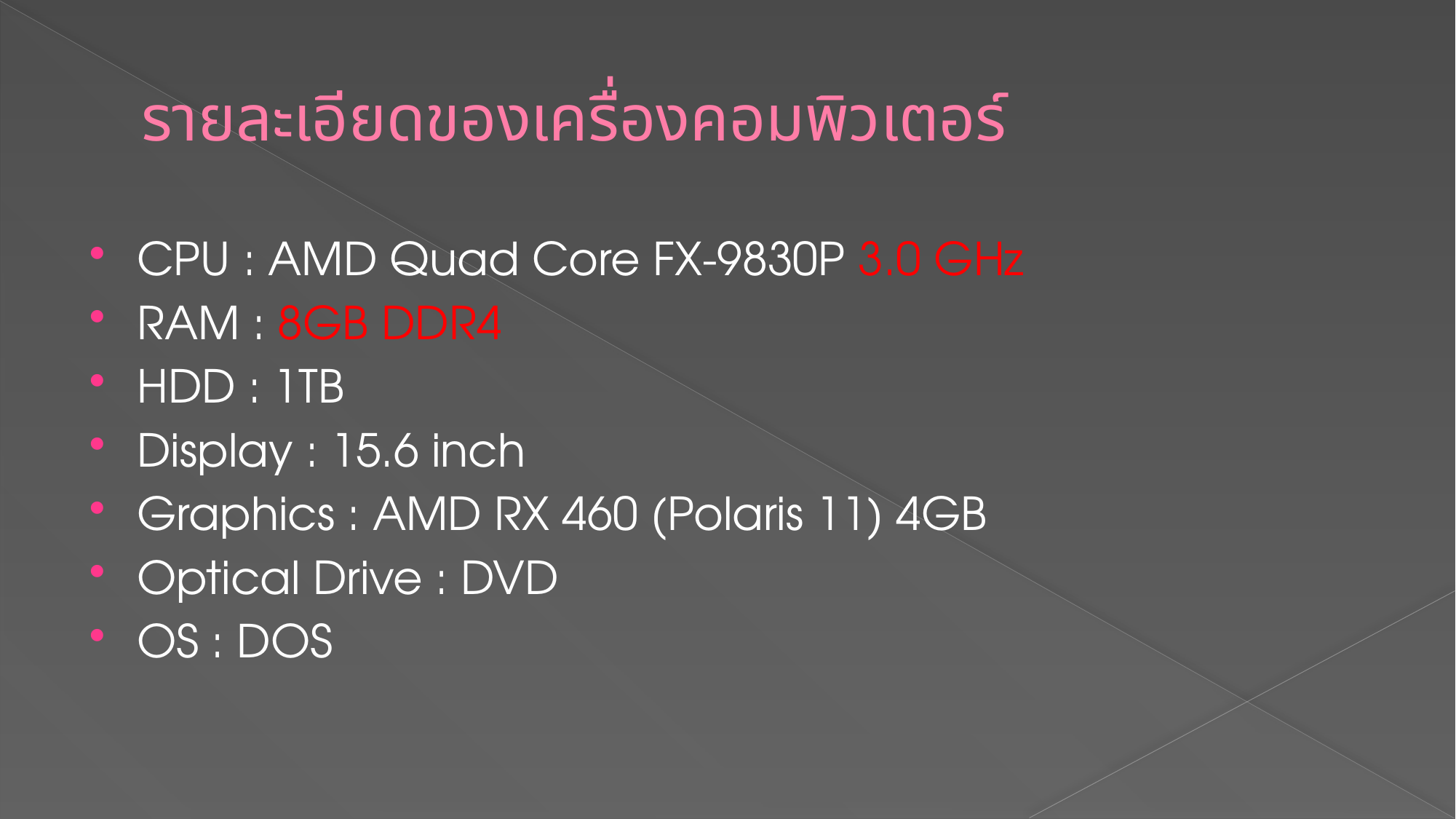

# รายละเอียดของเครื่องคอมพิวเตอร์
CPU : AMD Quad Core FX-9830P 3.0 GHz
RAM : 8GB DDR4
HDD : 1TB
Display : 15.6 inch
Graphics : AMD RX 460 (Polaris 11) 4GB
Optical Drive : DVD
OS : DOS